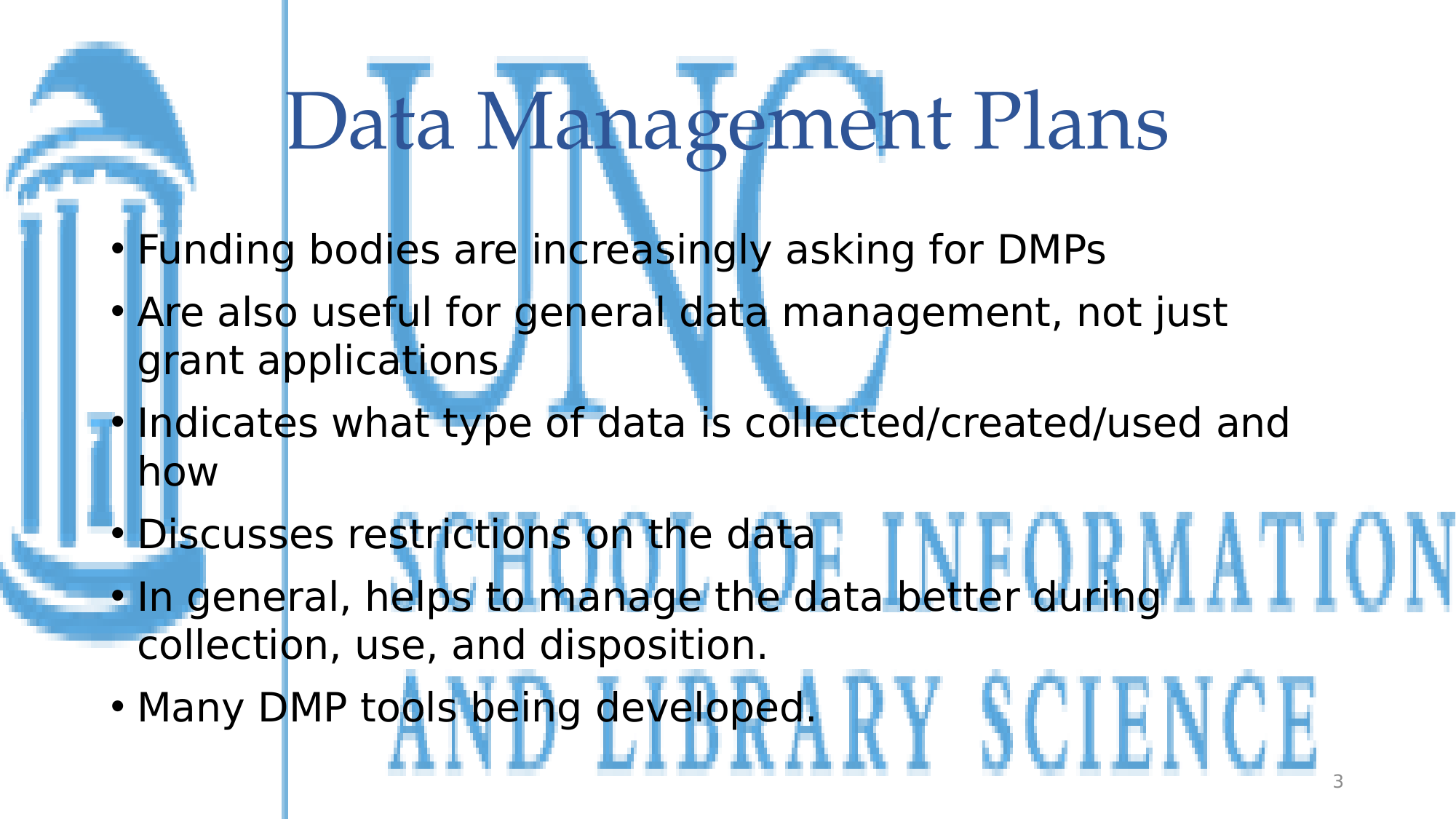

# Data Management Plans
Funding bodies are increasingly asking for DMPs
Are also useful for general data management, not just grant applications
Indicates what type of data is collected/created/used and how
Discusses restrictions on the data
In general, helps to manage the data better during collection, use, and disposition.
Many DMP tools being developed.

3